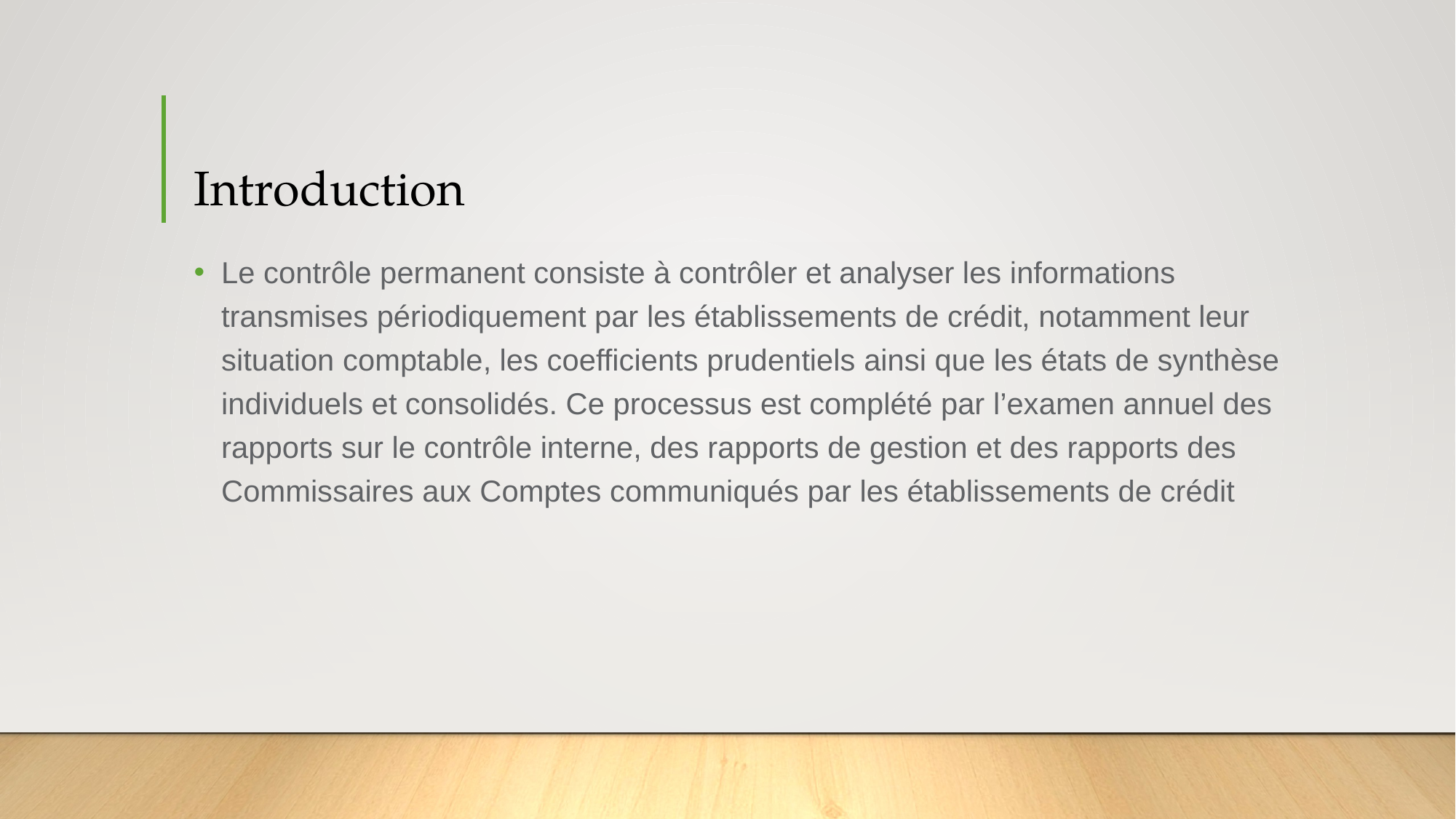

# Introduction
Le contrôle permanent consiste à contrôler et analyser les informations transmises périodiquement par les établissements de crédit, notamment leur situation comptable, les coefficients prudentiels ainsi que les états de synthèse individuels et consolidés. Ce processus est complété par l’examen annuel des rapports sur le contrôle interne, des rapports de gestion et des rapports des Commissaires aux Comptes communiqués par les établissements de crédit